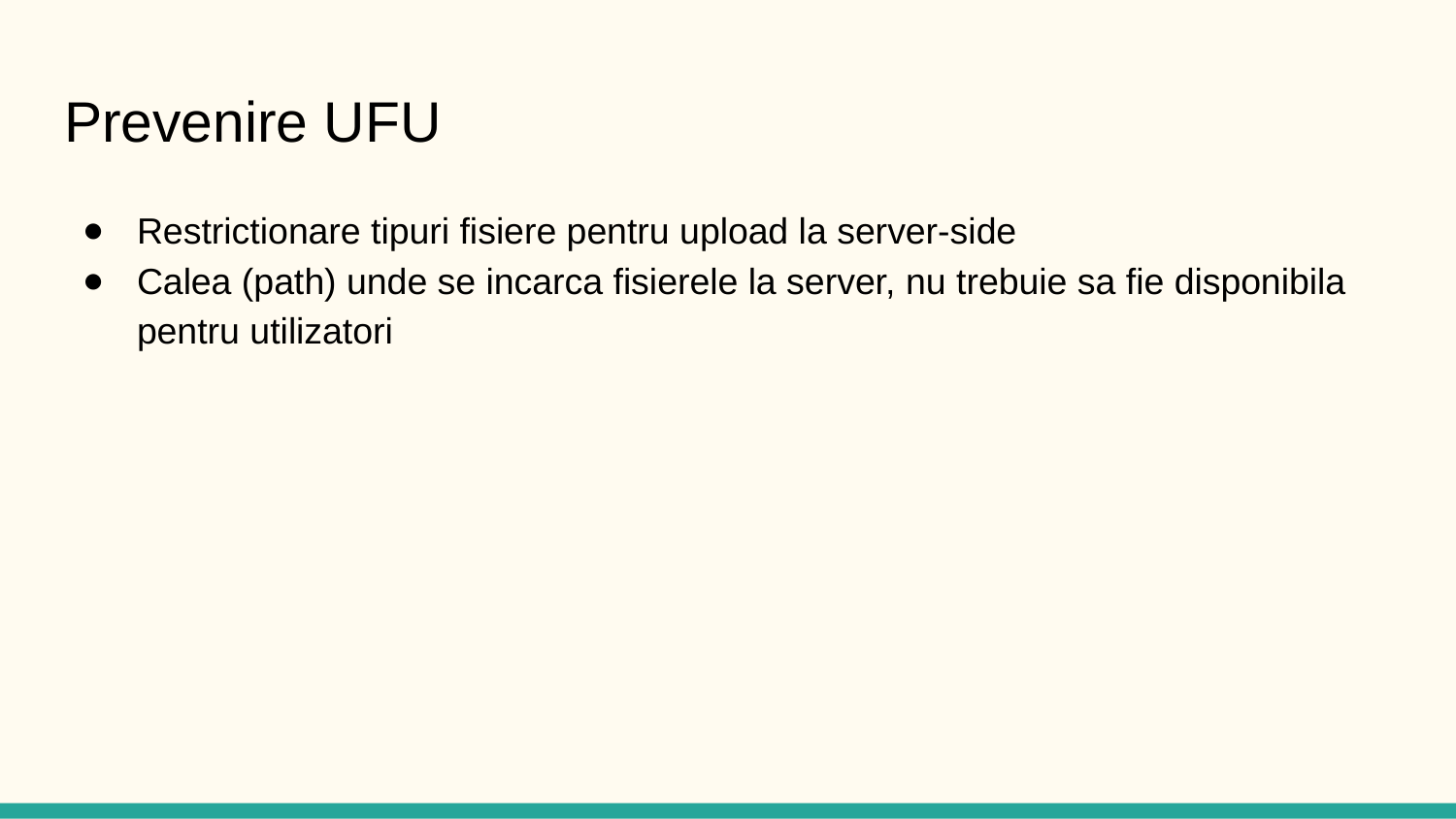

# Prevenire UFU
Restrictionare tipuri fisiere pentru upload la server-side
Calea (path) unde se incarca fisierele la server, nu trebuie sa fie disponibila pentru utilizatori